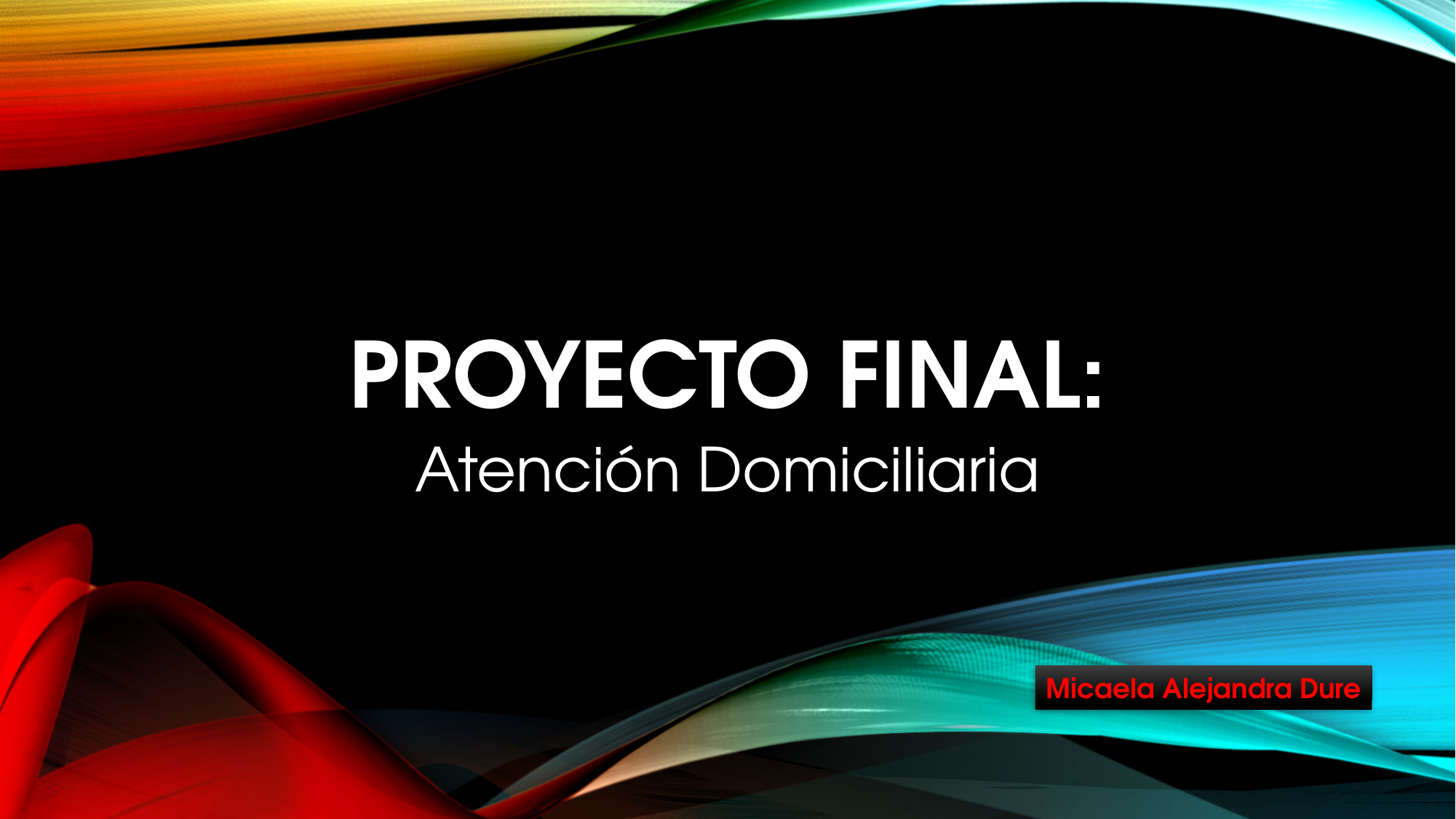

# Proyecto Final:
Atención Domiciliaria
Micaela Alejandra Dure